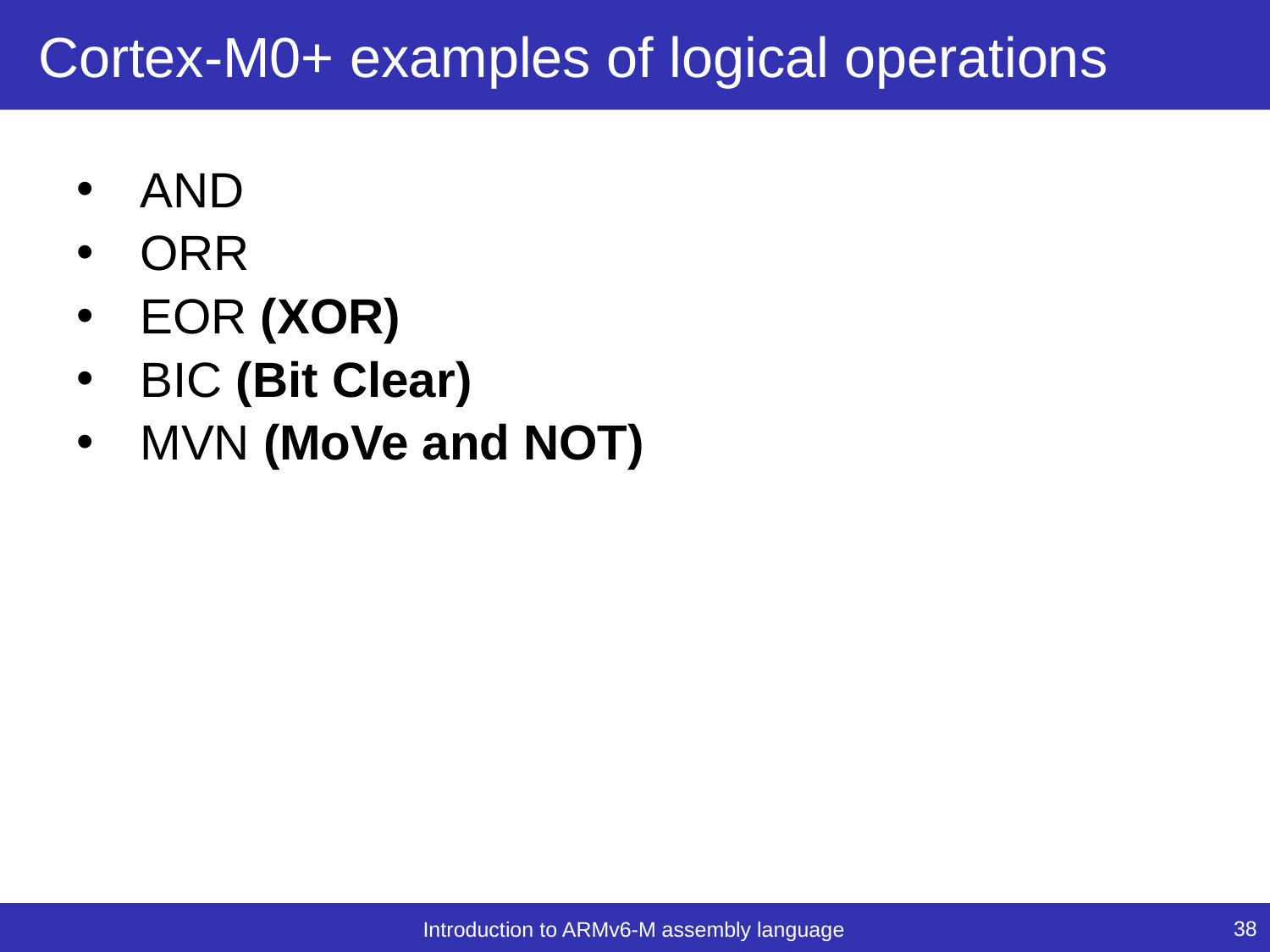

# Cortex-M0+ examples of logical operations
Logical Instructions
AND
ORR
EOR (XOR)
BIC (Bit Clear)
MVN (MoVe and NOT)

38